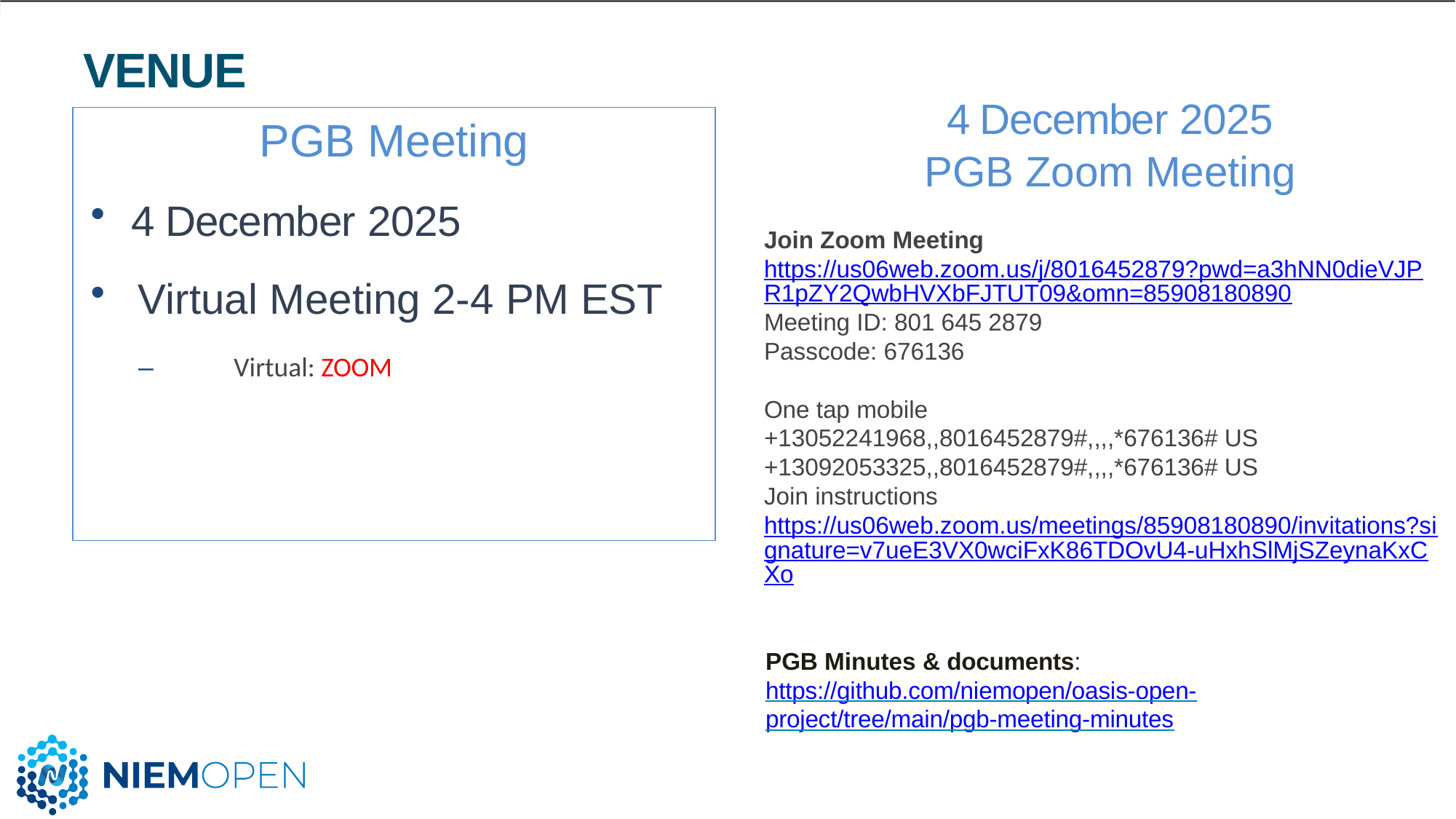

# VENUE
PGB Meeting
4 December 2025
Virtual Meeting 2-4 PM EST
–	Virtual: ZOOM
4 December 2025
PGB Zoom Meeting

Join Zoom Meeting
https://us06web.zoom.us/j/8016452879?pwd=a3hNN0dieVJPR1pZY2QwbHVXbFJTUT09&omn=85908180890
Meeting ID: 801 645 2879
Passcode: 676136

One tap mobile
+13052241968,,8016452879#,,,,*676136# US
+13092053325,,8016452879#,,,,*676136# US
Join instructions
https://us06web.zoom.us/meetings/85908180890/invitations?signature=v7ueE3VX0wciFxK86TDOvU4-uHxhSlMjSZeynaKxCXo

PGB Minutes & documents: https://github.com/niemopen/oasis-open- project/tree/main/pgb-meeting-minutes